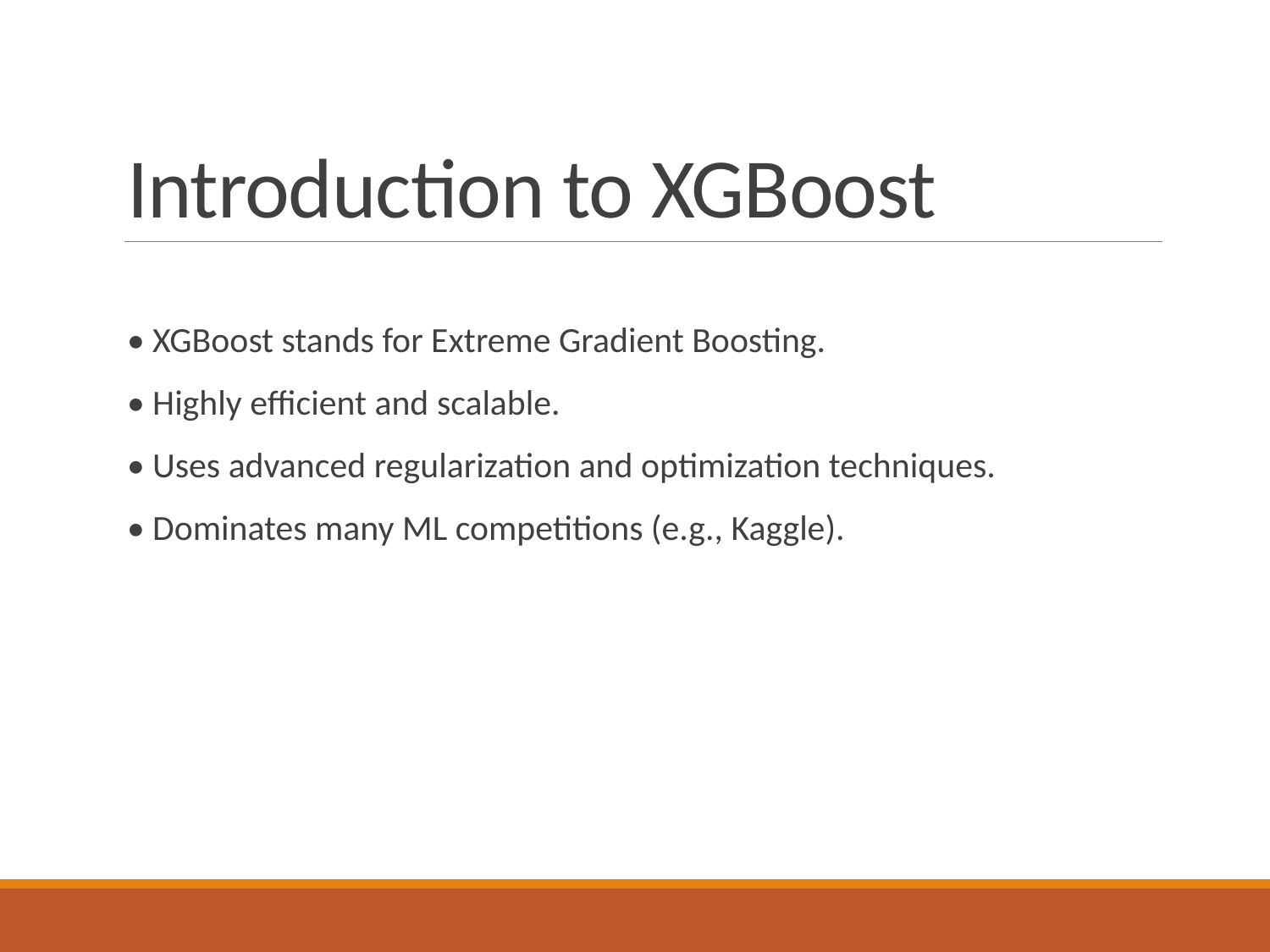

# Introduction to XGBoost
• XGBoost stands for Extreme Gradient Boosting.
• Highly efficient and scalable.
• Uses advanced regularization and optimization techniques.
• Dominates many ML competitions (e.g., Kaggle).